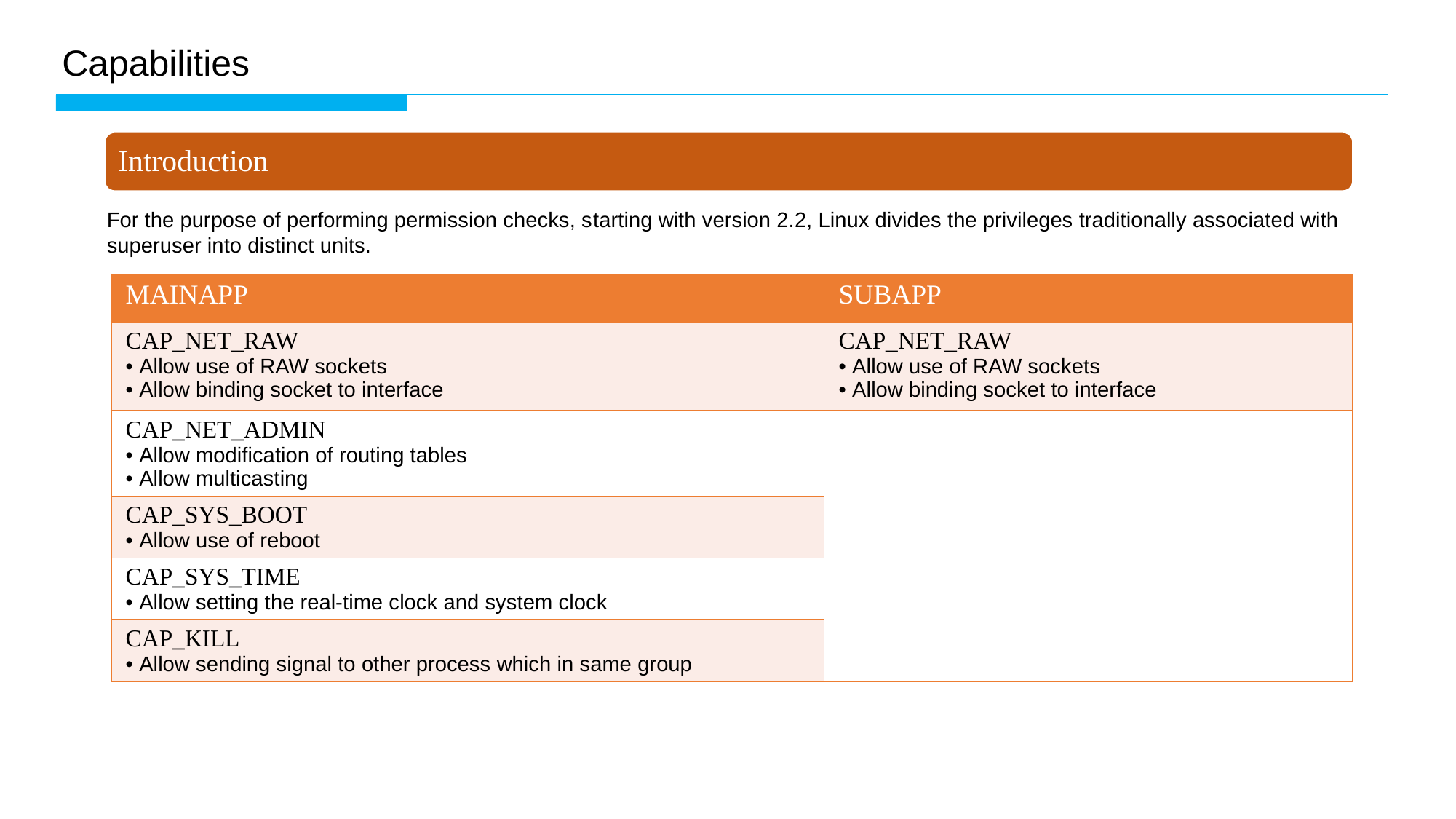

Capabilities

Introduction
For the purpose of performing permission checks, starting with version 2.2, Linux divides the privileges traditionally associated with superuser into distinct units.
| MAINAPP | SUBAPP |
| --- | --- |
| CAP\_NET\_RAW Allow use of RAW sockets Allow binding socket to interface | CAP\_NET\_RAW Allow use of RAW sockets Allow binding socket to interface |
| CAP\_NET\_ADMIN Allow modification of routing tables Allow multicasting |  |
| CAP\_SYS\_BOOT Allow use of reboot |  |
| CAP\_SYS\_TIME Allow setting the real-time clock and system clock |  |
| CAP\_KILL Allow sending signal to other process which in same group |  |
30